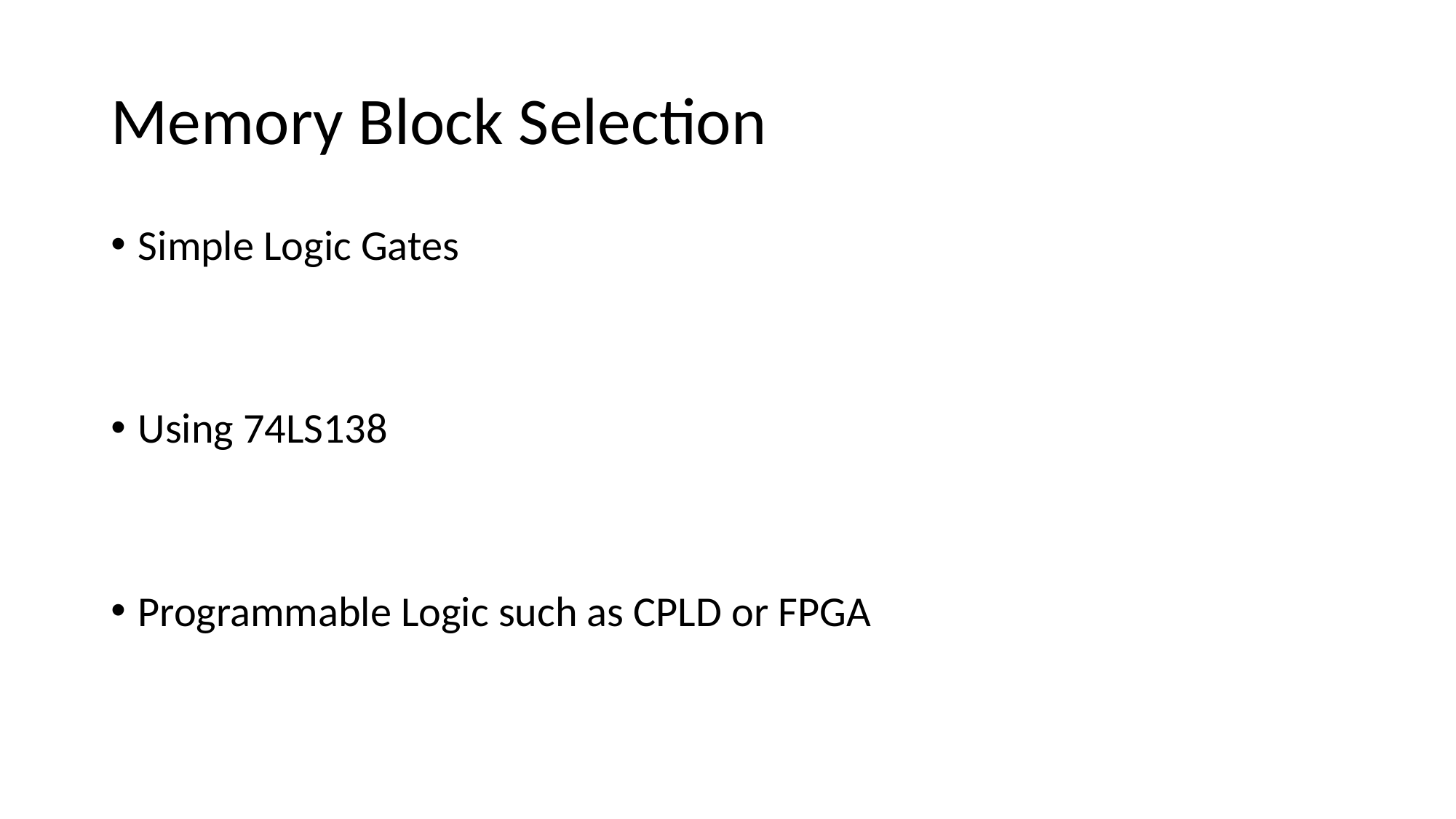

# Memory Block Selection
Simple Logic Gates

Using 74LS138

Programmable Logic such as CPLD or FPGA